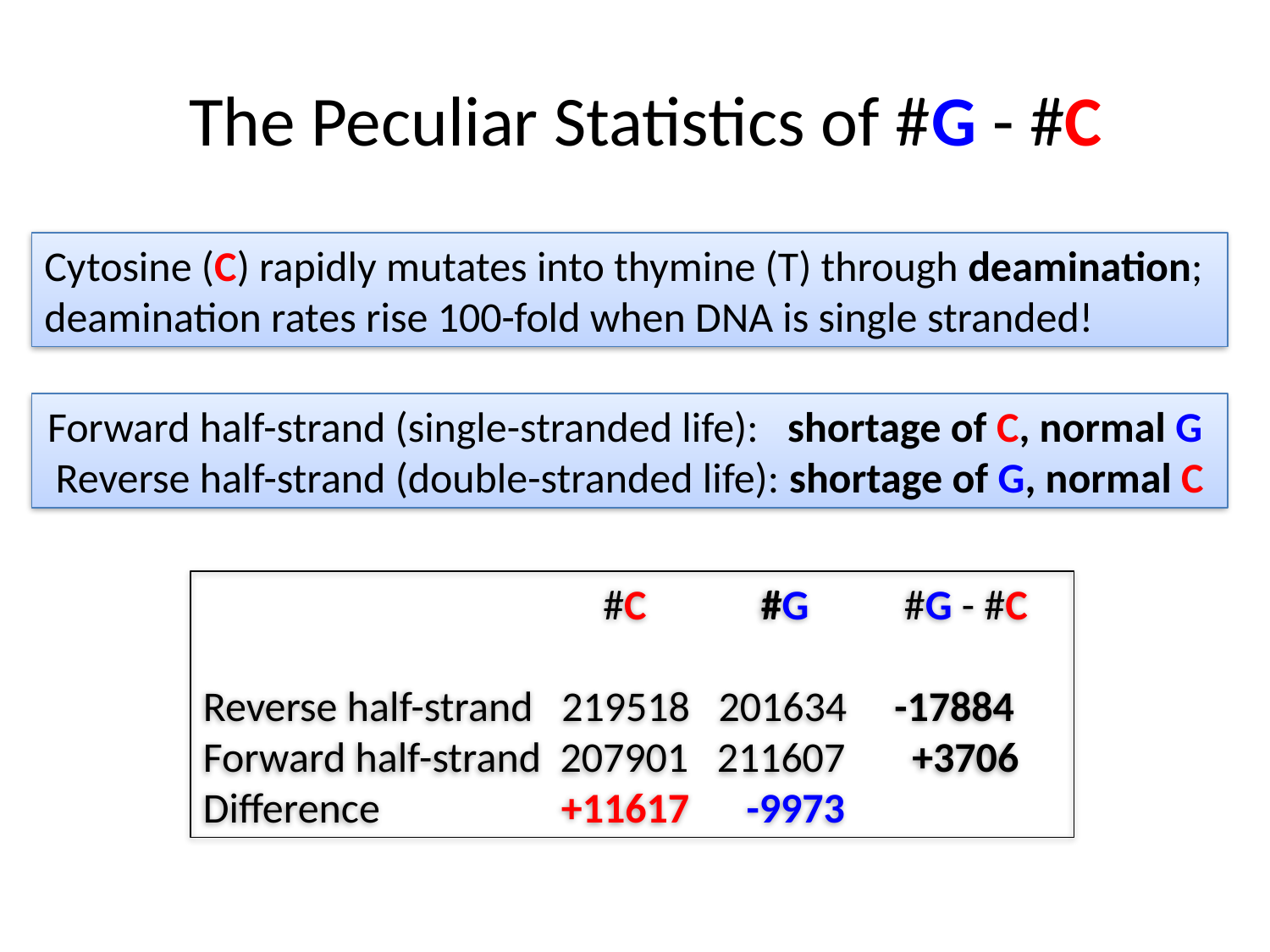

# The Peculiar Statistics of #G - #C
Cytosine (C) rapidly mutates into thymine (T) through deamination; deamination rates rise 100-fold when DNA is single stranded!
Forward half-strand (single-stranded life):   shortage of C, normal G
Reverse half-strand (double-stranded life): shortage of G, normal C
                                          #C            #G          #G - #C
Reverse half-strand   219518   201634     -17884
Forward half-strand  207901   211607       +3706
Difference                   +11617      -9973